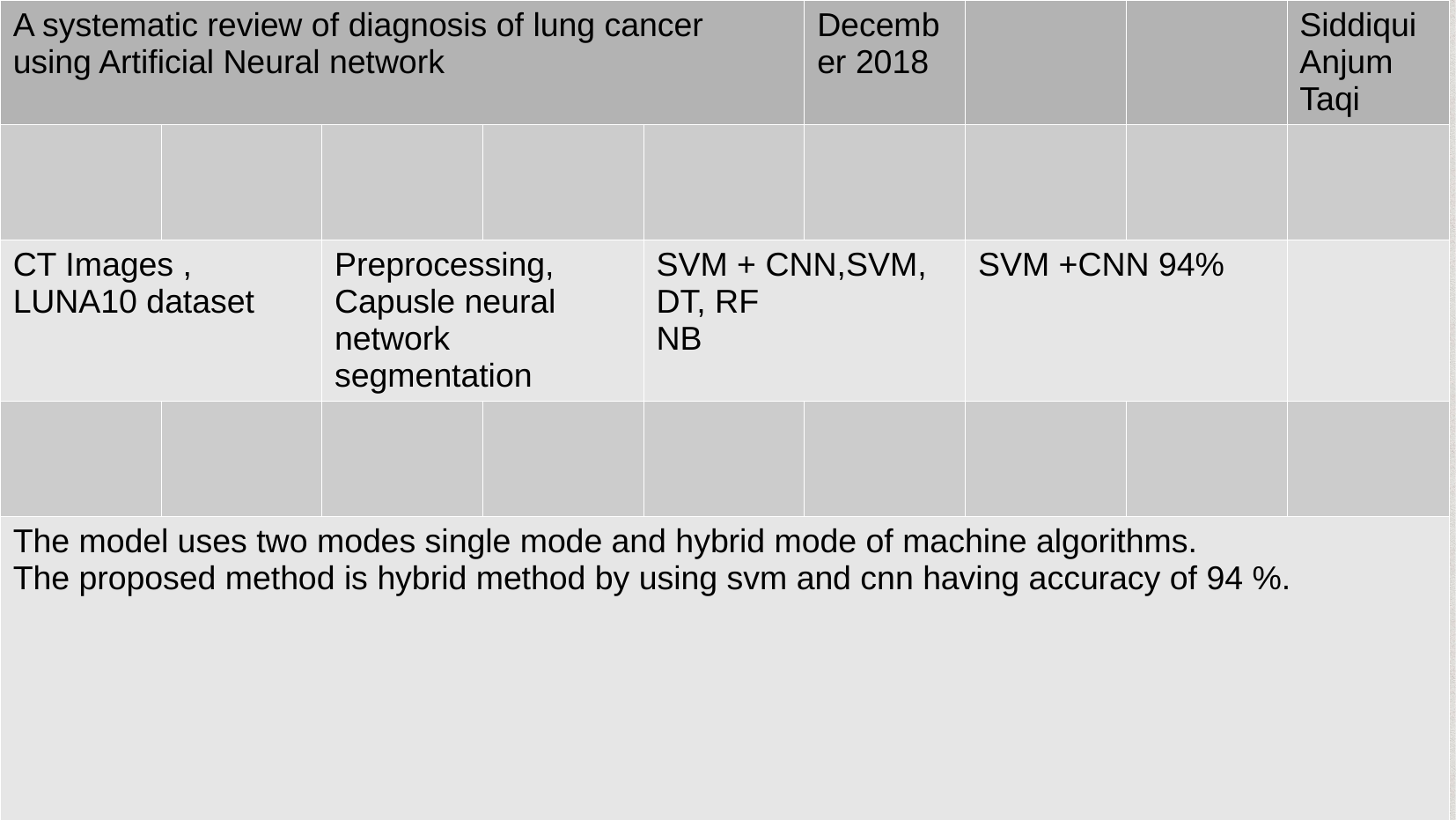

| A systematic review of diagnosis of lung cancer using Artificial Neural network |  |  |  |  | December 2018 |  |  | Siddiqui Anjum Taqi |
| --- | --- | --- | --- | --- | --- | --- | --- | --- |
|  |  |  |  |  |  |  |  |  |
| CT Images , LUNA10 dataset |  | Preprocessing, Capusle neural network segmentation |  | SVM + CNN,SVM, DT, RF NB |  | SVM +CNN 94% |  |  |
|  |  |  |  |  |  |  |  |  |
| The model uses two modes single mode and hybrid mode of machine algorithms. The proposed method is hybrid method by using svm and cnn having accuracy of 94 %. |  |  |  |  |  |  |  |  |